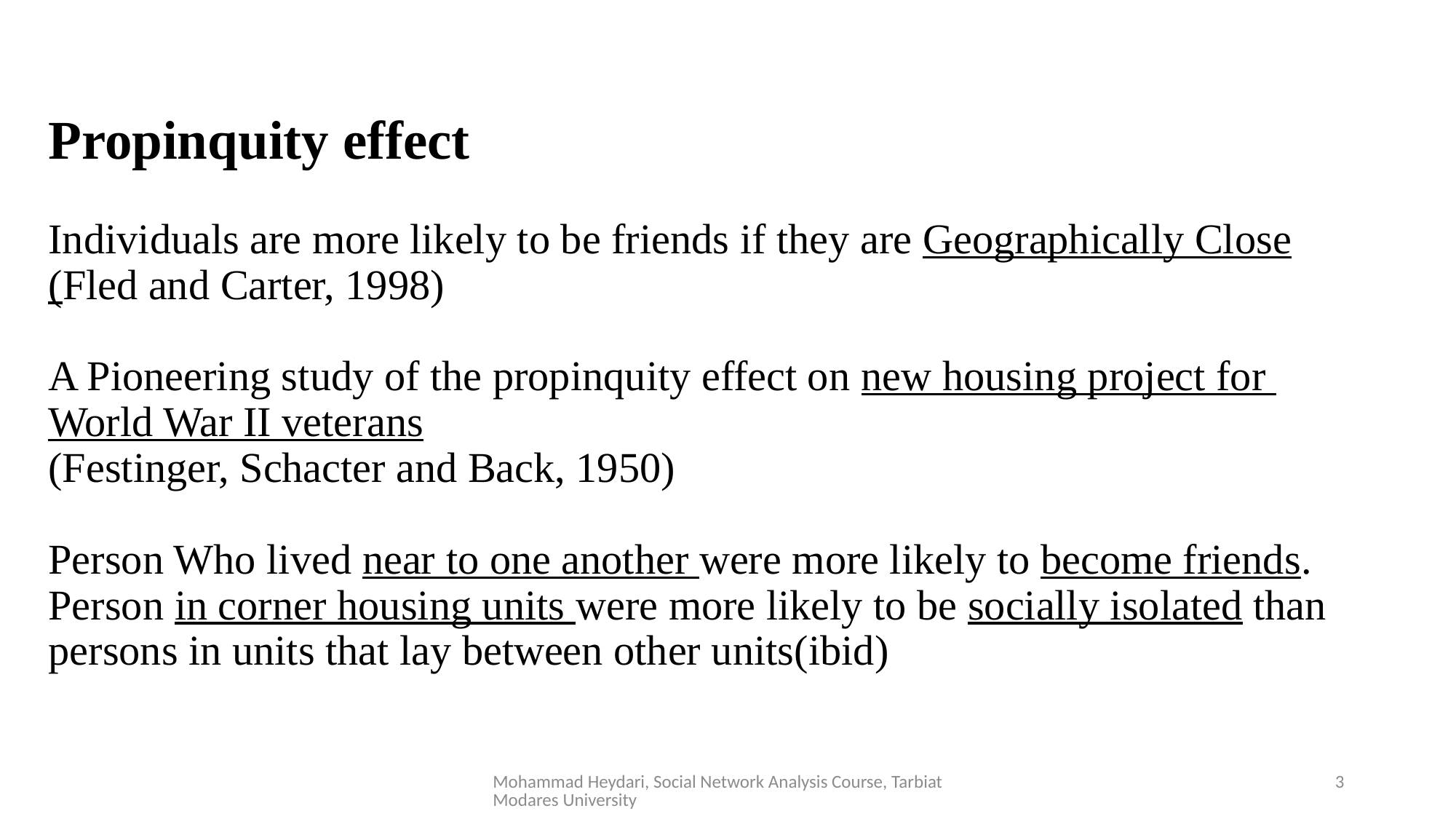

# Propinquity effect Individuals are more likely to be friends if they are Geographically Close (Fled and Carter, 1998) A Pioneering study of the propinquity effect on new housing project for World War II veterans (Festinger, Schacter and Back, 1950) Person Who lived near to one another were more likely to become friends. Person in corner housing units were more likely to be socially isolated than persons in units that lay between other units(ibid)
Mohammad Heydari, Social Network Analysis Course, Tarbiat Modares University
3